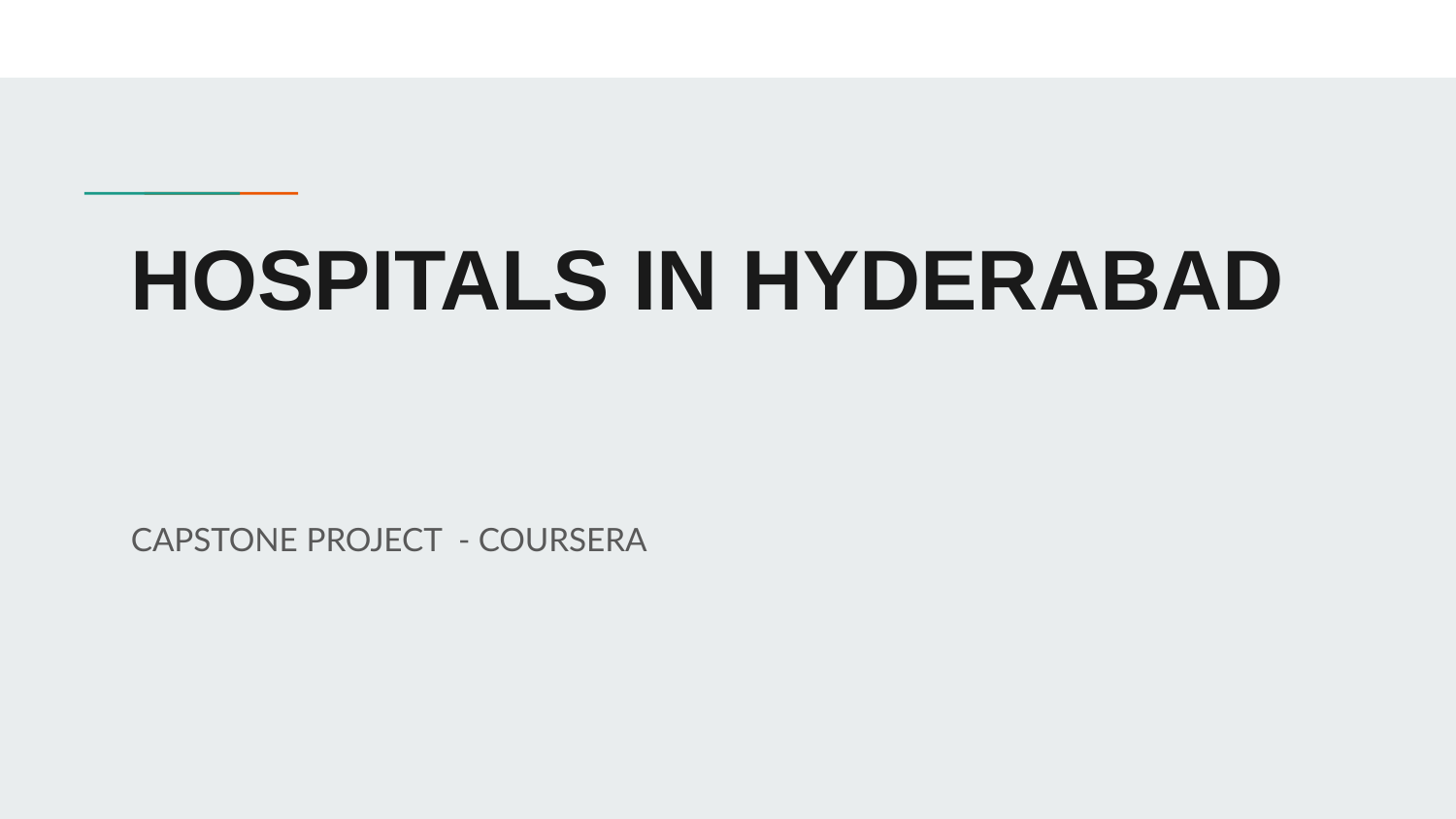

# HOSPITALS IN HYDERABAD
CAPSTONE PROJECT  - COURSERA